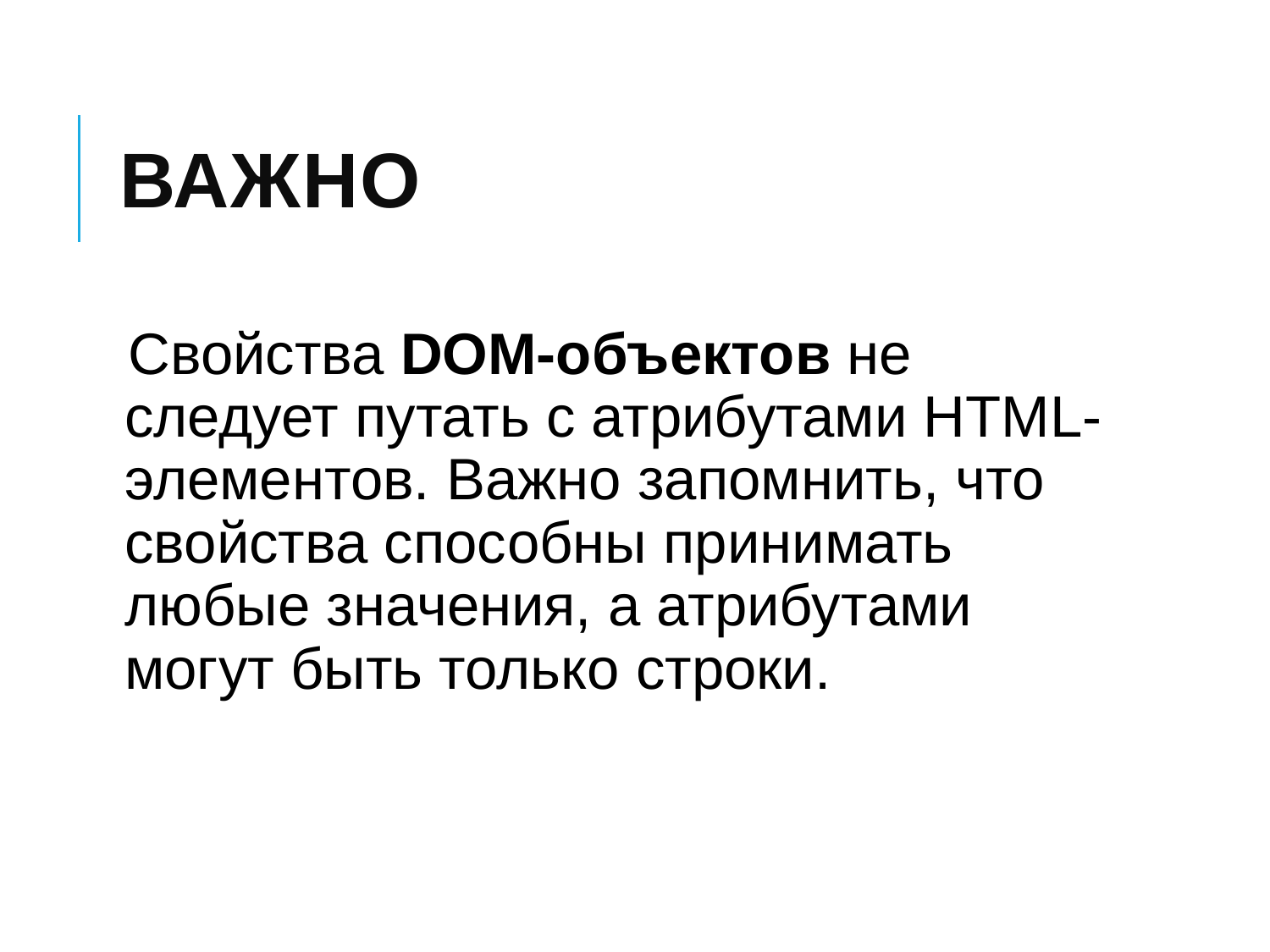

# Важно
Свойства DOM-объектов не следует путать с атрибутами HTML-элементов. Важно запомнить, что свойства способны принимать любые значения, а атрибутами могут быть только строки.